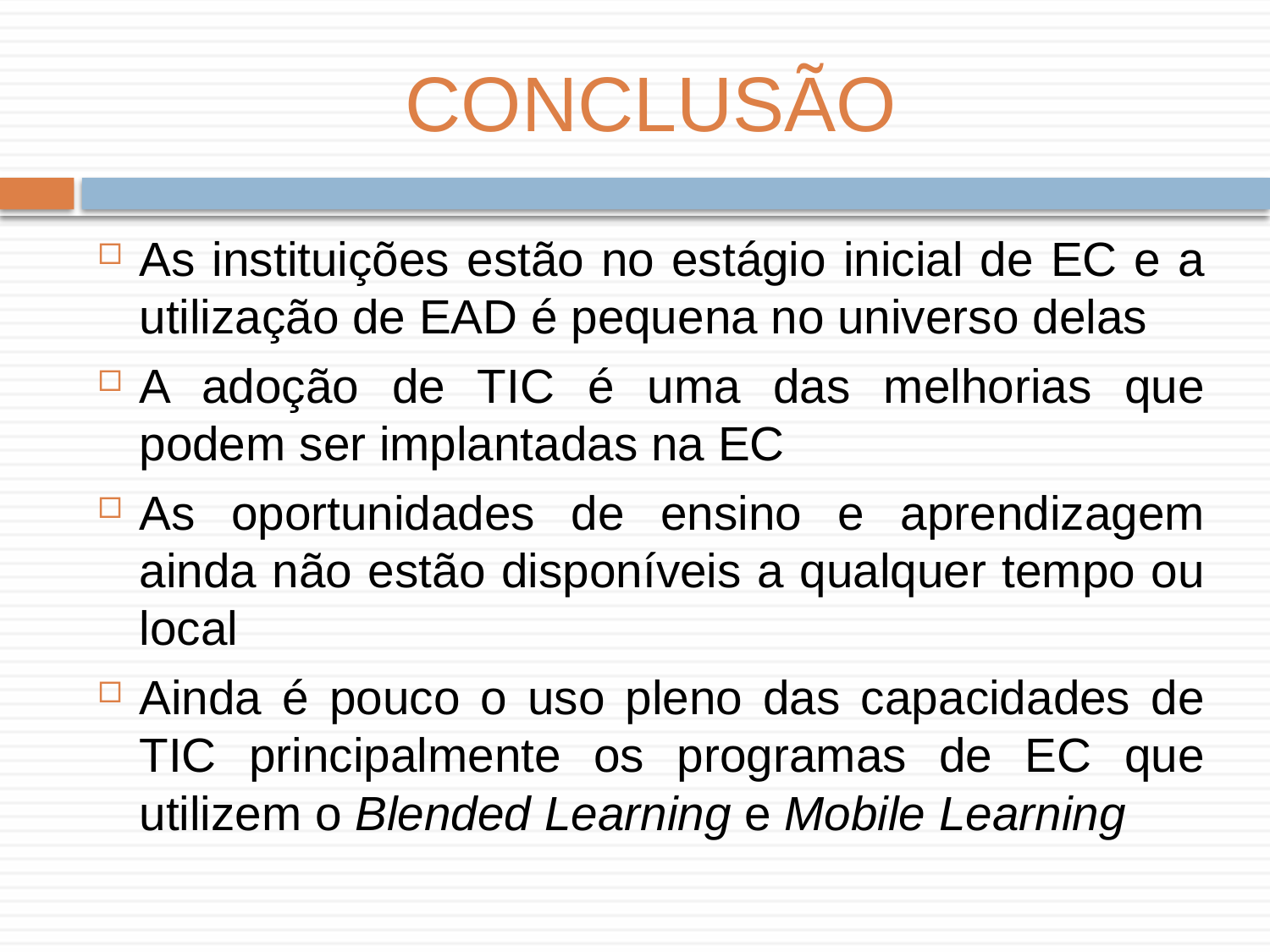

# CONCLUSÃO
As instituições estão no estágio inicial de EC e a utilização de EAD é pequena no universo delas
A adoção de TIC é uma das melhorias que podem ser implantadas na EC
As oportunidades de ensino e aprendizagem ainda não estão disponíveis a qualquer tempo ou local
Ainda é pouco o uso pleno das capacidades de TIC principalmente os programas de EC que utilizem o Blended Learning e Mobile Learning